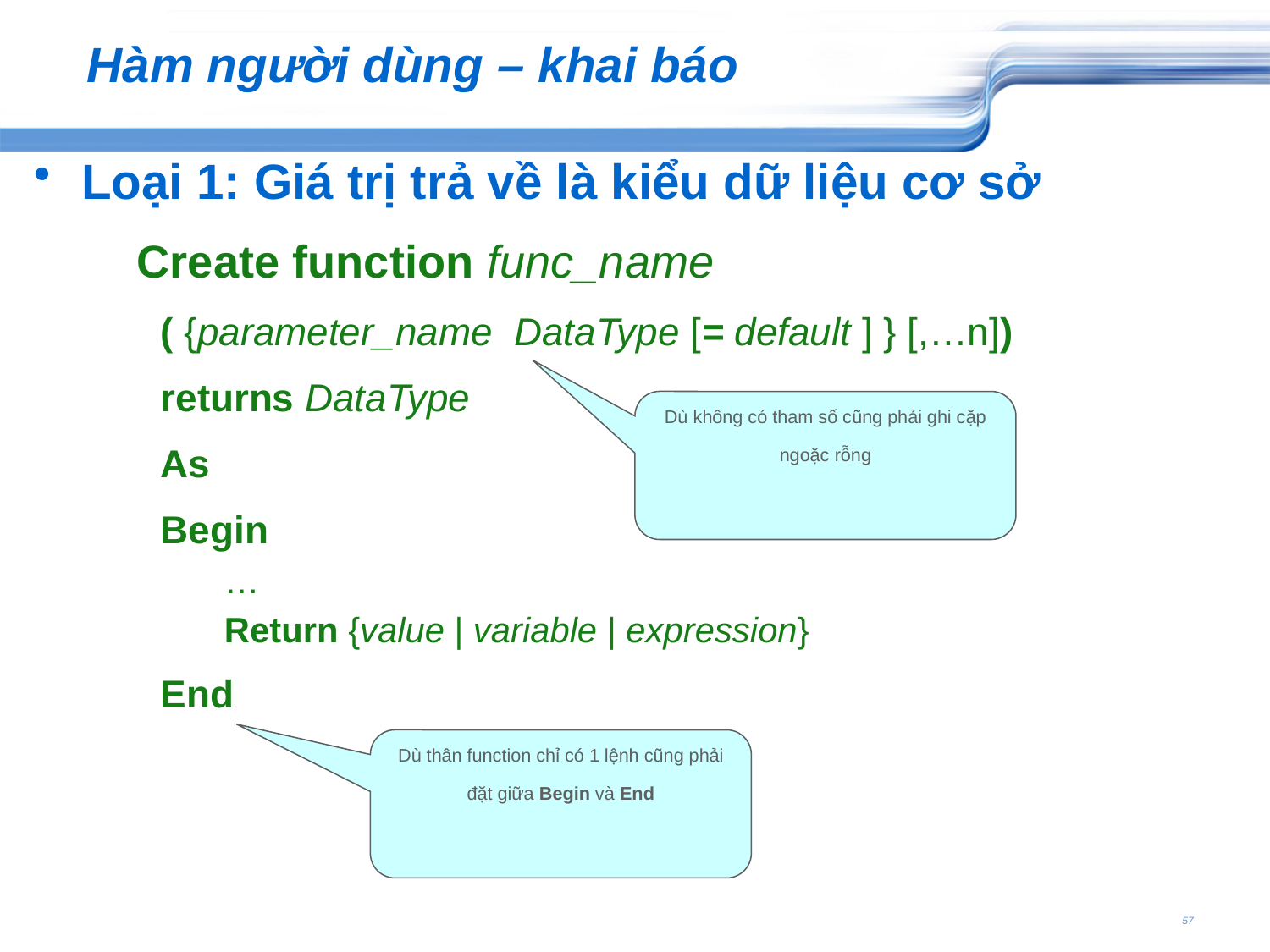

# Hàm người dùng – khai báo
Loại 1: Giá trị trả về là kiểu dữ liệu cơ sở
	Create function func_name
( {parameter_name  DataType [= default ] } [,…n])
returns DataType
As
Begin
…
Return {value | variable | expression}
End

Dù không có tham số cũng phải ghi cặp ngoặc rỗng
Dù thân function chỉ có 1 lệnh cũng phải đặt giữa Begin và End
57